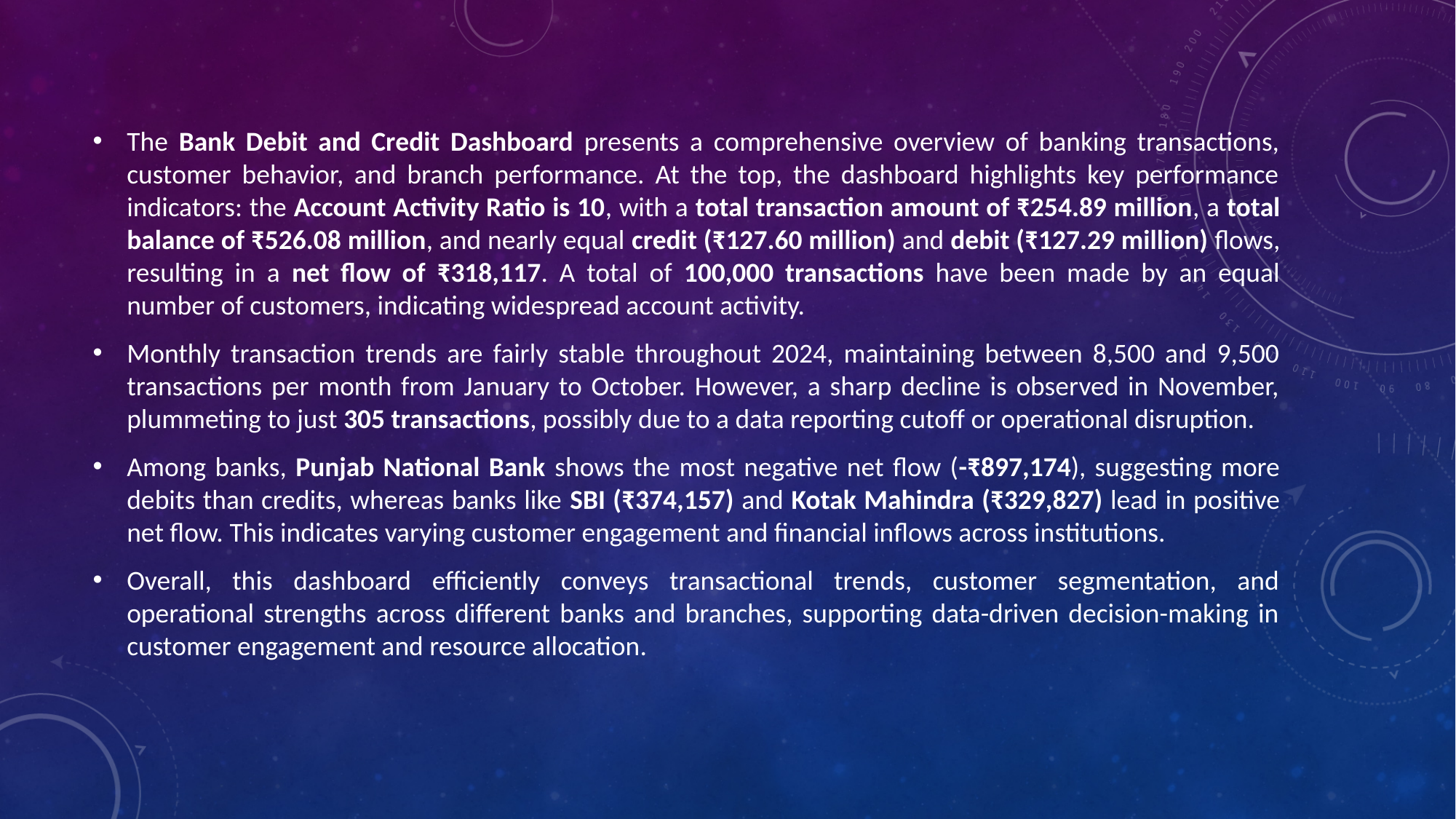

The Bank Debit and Credit Dashboard presents a comprehensive overview of banking transactions, customer behavior, and branch performance. At the top, the dashboard highlights key performance indicators: the Account Activity Ratio is 10, with a total transaction amount of ₹254.89 million, a total balance of ₹526.08 million, and nearly equal credit (₹127.60 million) and debit (₹127.29 million) flows, resulting in a net flow of ₹318,117. A total of 100,000 transactions have been made by an equal number of customers, indicating widespread account activity.
Monthly transaction trends are fairly stable throughout 2024, maintaining between 8,500 and 9,500 transactions per month from January to October. However, a sharp decline is observed in November, plummeting to just 305 transactions, possibly due to a data reporting cutoff or operational disruption.
Among banks, Punjab National Bank shows the most negative net flow (-₹897,174), suggesting more debits than credits, whereas banks like SBI (₹374,157) and Kotak Mahindra (₹329,827) lead in positive net flow. This indicates varying customer engagement and financial inflows across institutions.
Overall, this dashboard efficiently conveys transactional trends, customer segmentation, and operational strengths across different banks and branches, supporting data-driven decision-making in customer engagement and resource allocation.